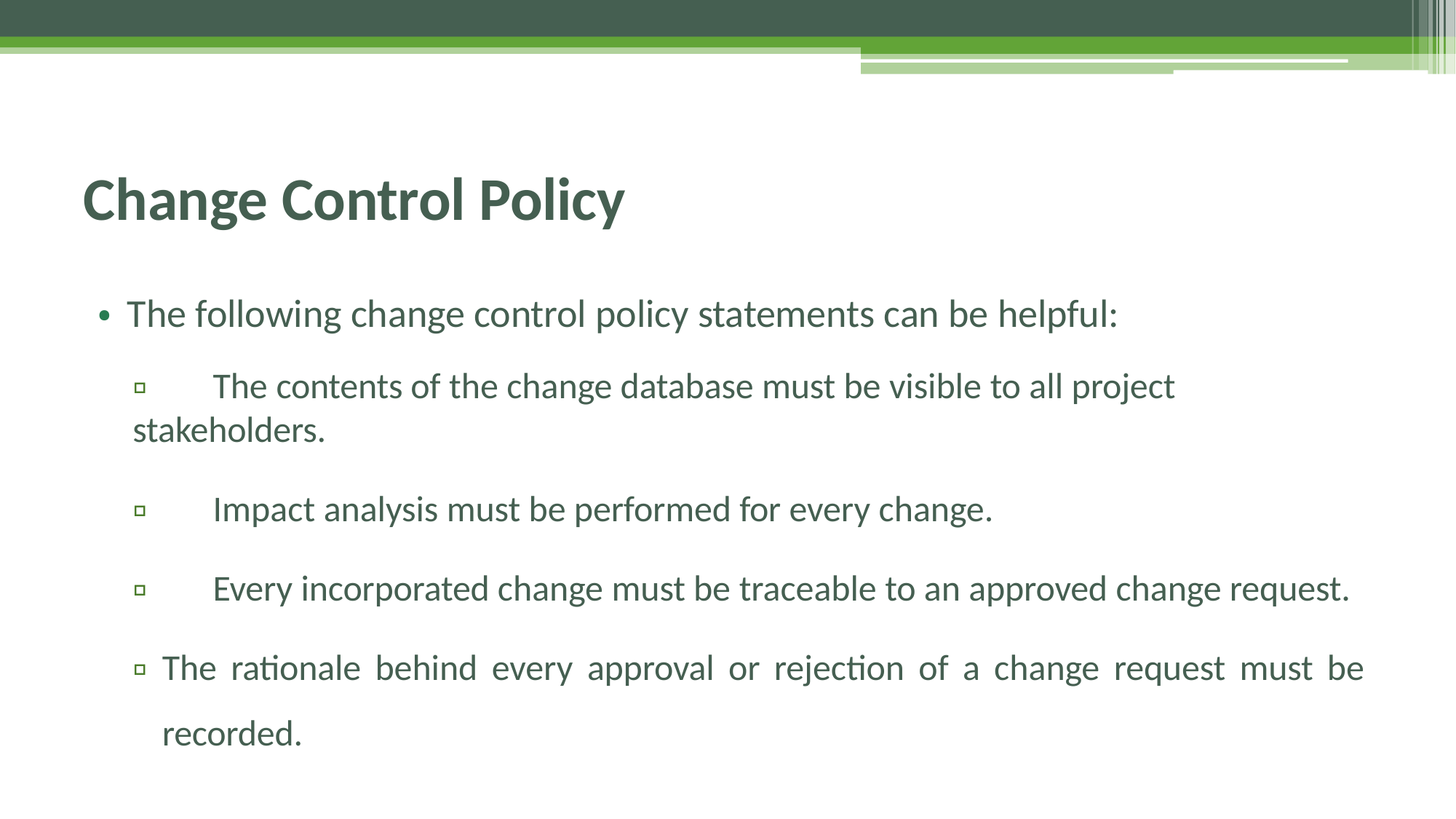

# Change Control Policy
• The following change control policy statements can be helpful:
▫	The contents of the change database must be visible to all project stakeholders.
▫	Impact analysis must be performed for every change.
▫	Every incorporated change must be traceable to an approved change request.
▫	The rationale behind every approval or rejection of a change request must be  recorded.